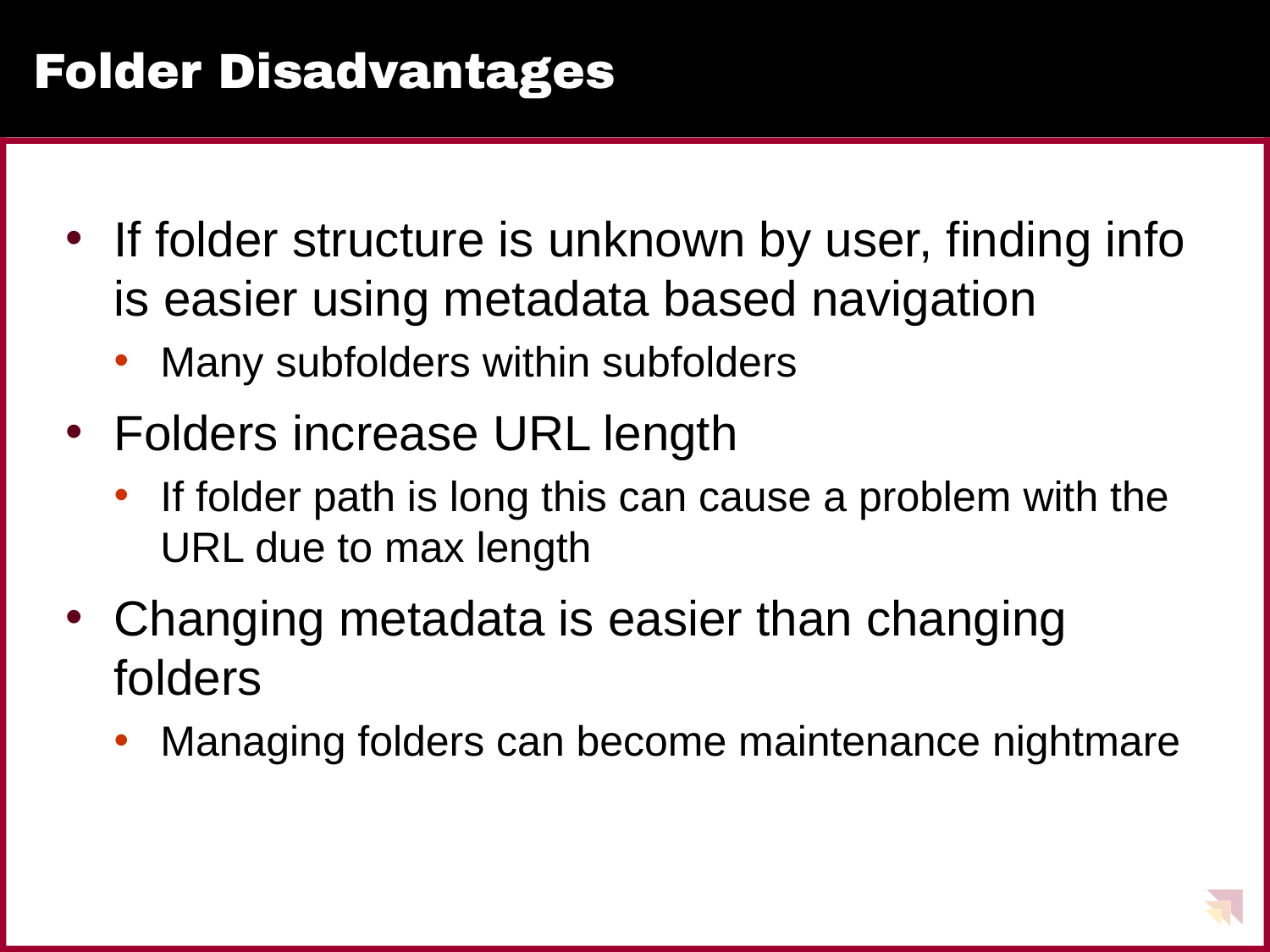

# Folder Disadvantages
If folder structure is unknown by user, finding info is easier using metadata based navigation
Many subfolders within subfolders
Folders increase URL length
If folder path is long this can cause a problem with the URL due to max length
Changing metadata is easier than changing folders
Managing folders can become maintenance nightmare